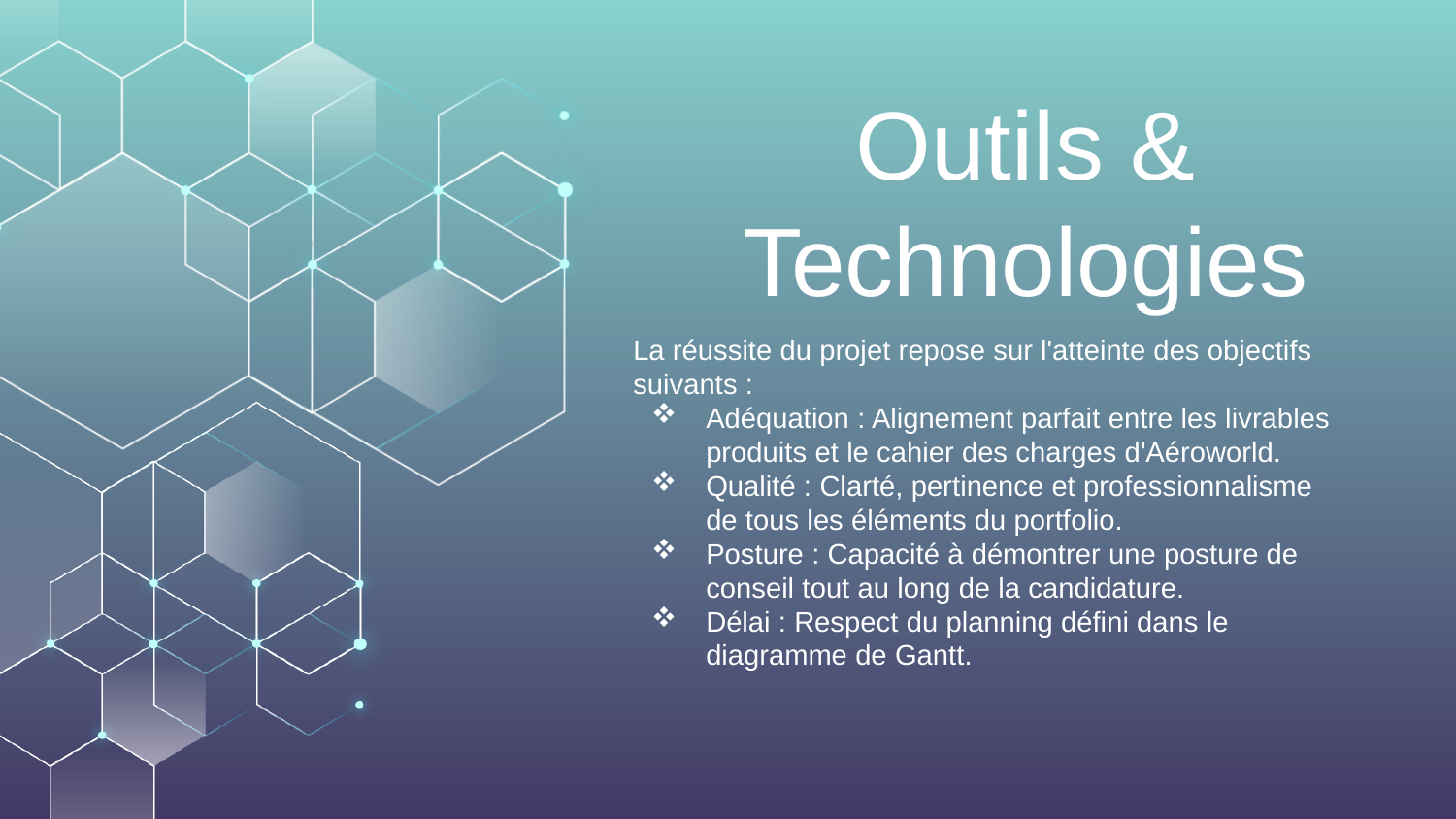

# Outils & Technologies
La réussite du projet repose sur l'atteinte des objectifs suivants :
Adéquation : Alignement parfait entre les livrables produits et le cahier des charges d'Aéroworld.
Qualité : Clarté, pertinence et professionnalisme de tous les éléments du portfolio.
Posture : Capacité à démontrer une posture de conseil tout au long de la candidature.
Délai : Respect du planning défini dans le diagramme de Gantt.